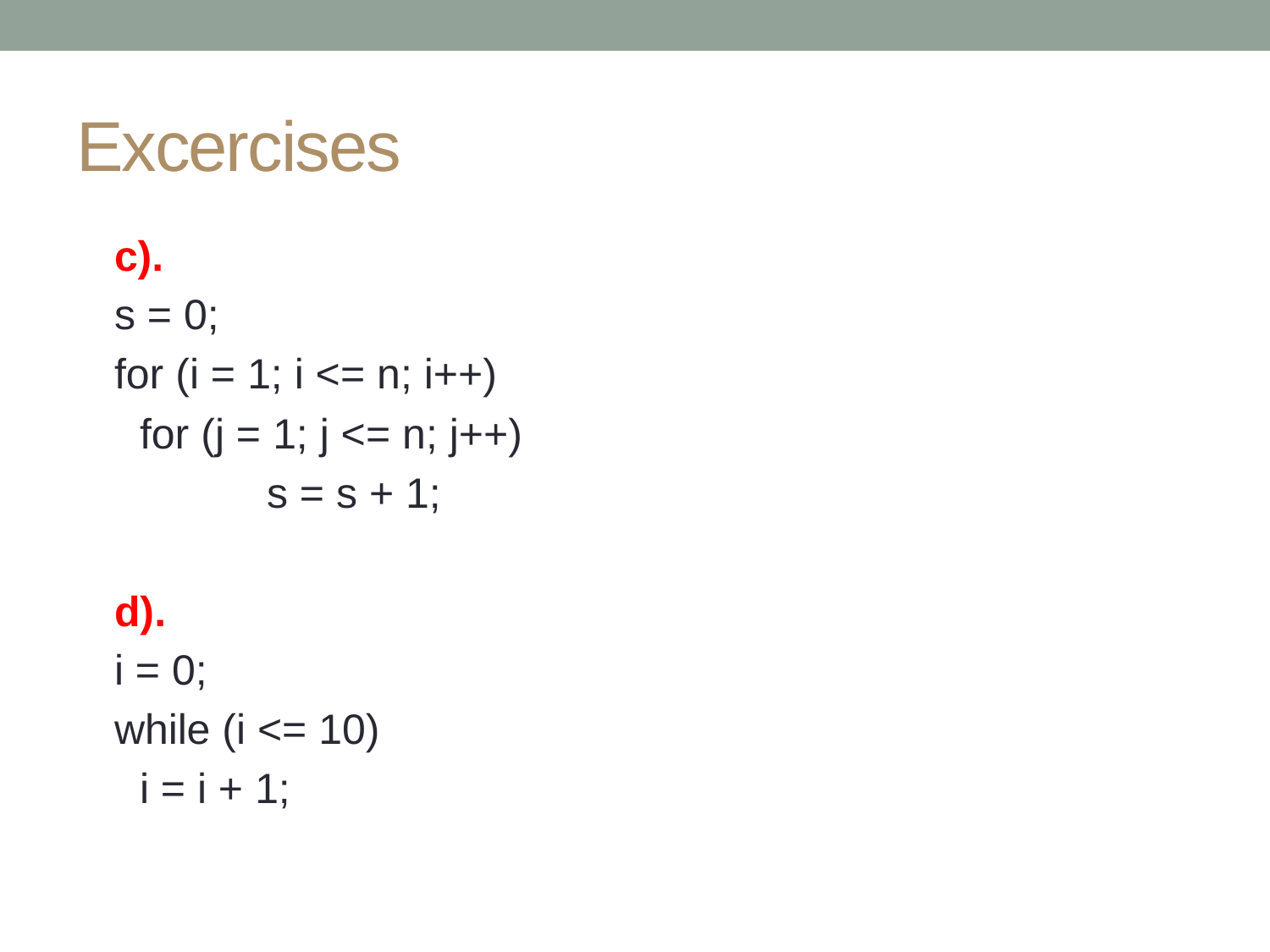

# Excercises
c).
s = 0;
for (i = 1; i <= n; i++)
	for (j = 1; j <= n; j++)
		s = s + 1;

d).
i = 0;
while (i <= 10)
	i = i + 1;